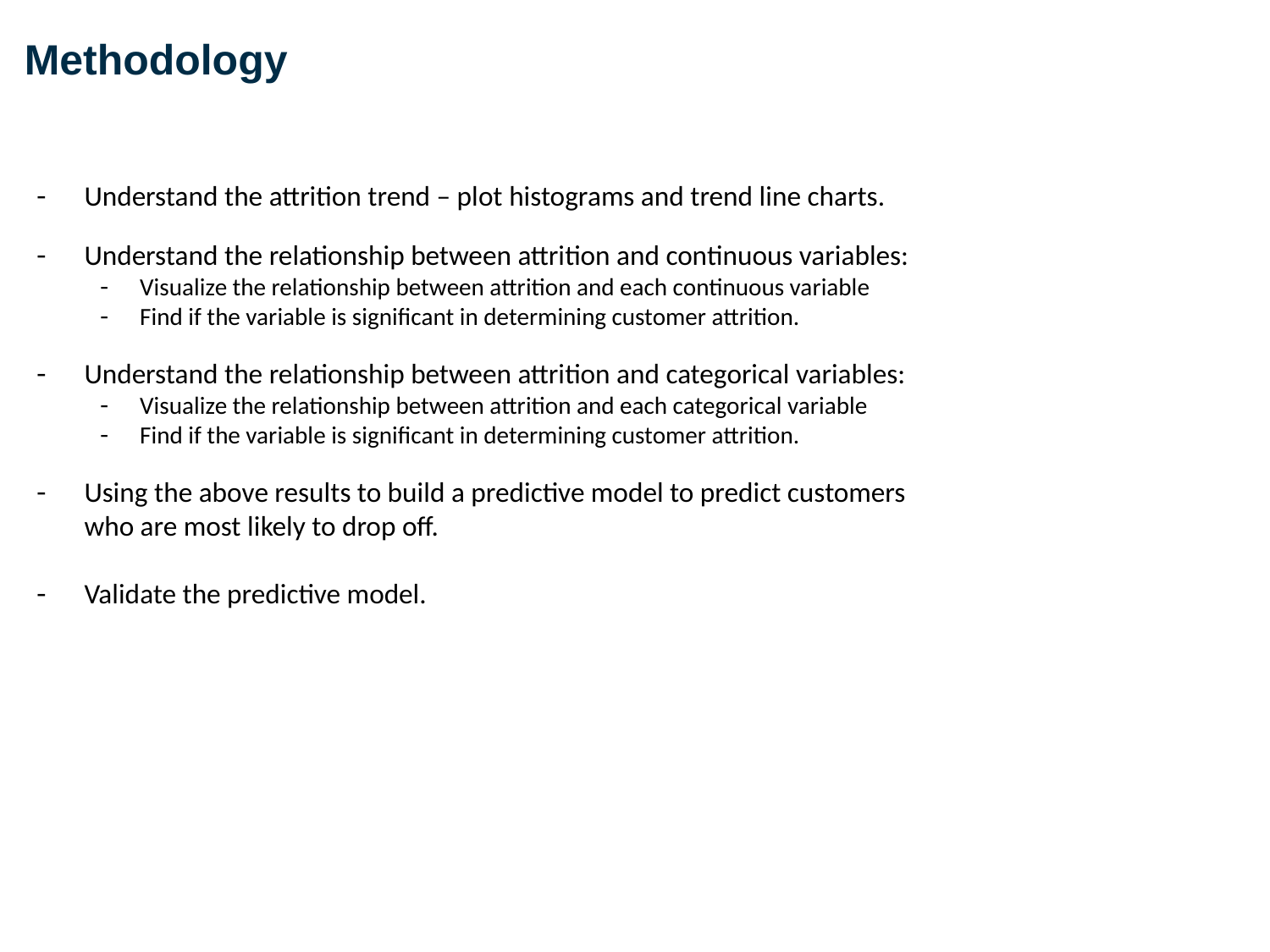

# Methodology
Understand the attrition trend – plot histograms and trend line charts.

Understand the relationship between attrition and continuous variables:
Visualize the relationship between attrition and each continuous variable
Find if the variable is significant in determining customer attrition.

Understand the relationship between attrition and categorical variables:
Visualize the relationship between attrition and each categorical variable
Find if the variable is significant in determining customer attrition.

Using the above results to build a predictive model to predict customers who are most likely to drop off.

Validate the predictive model.